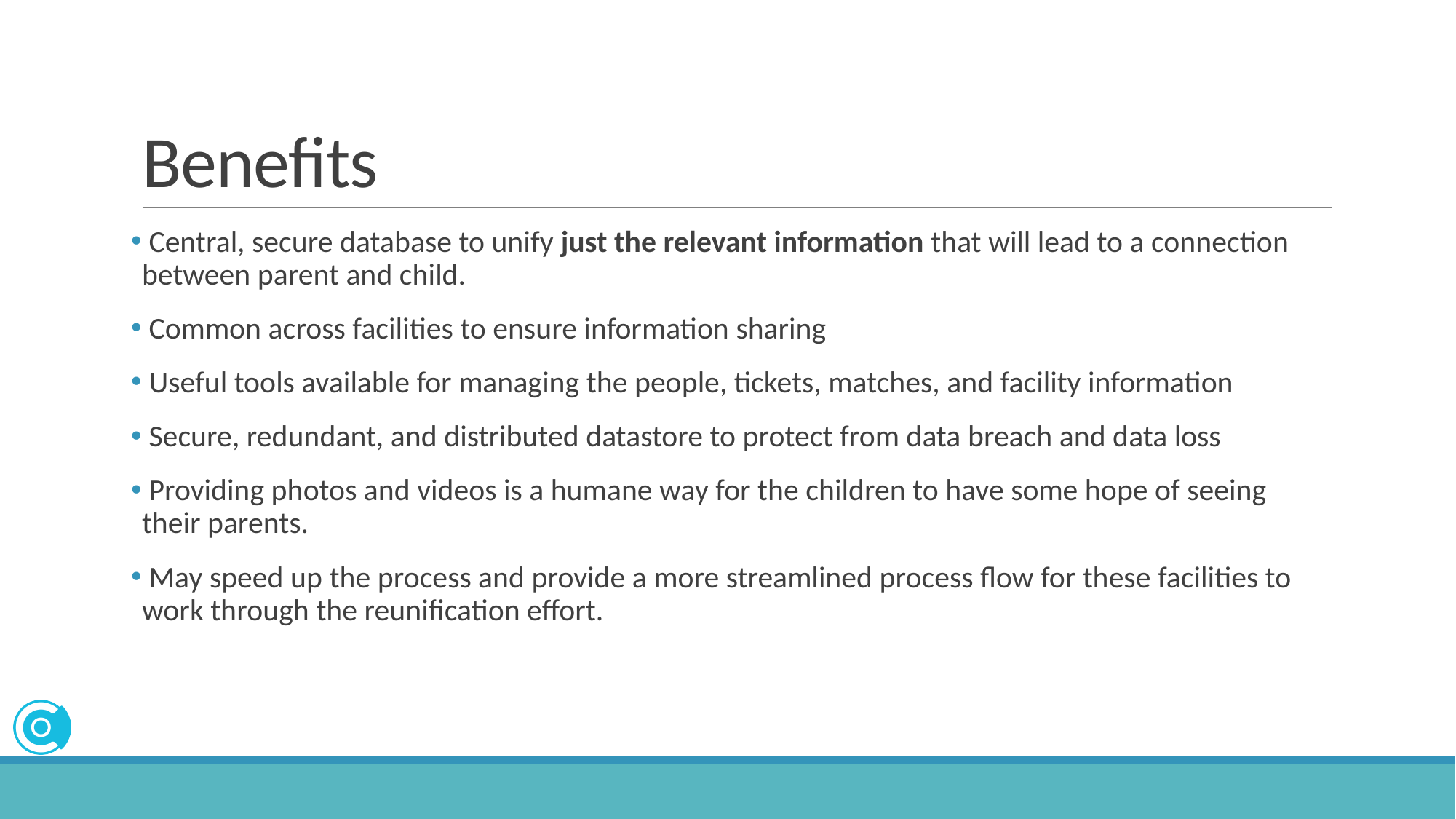

# Benefits
 Central, secure database to unify just the relevant information that will lead to a connection between parent and child.
 Common across facilities to ensure information sharing
 Useful tools available for managing the people, tickets, matches, and facility information
 Secure, redundant, and distributed datastore to protect from data breach and data loss
 Providing photos and videos is a humane way for the children to have some hope of seeing their parents.
 May speed up the process and provide a more streamlined process flow for these facilities to work through the reunification effort.